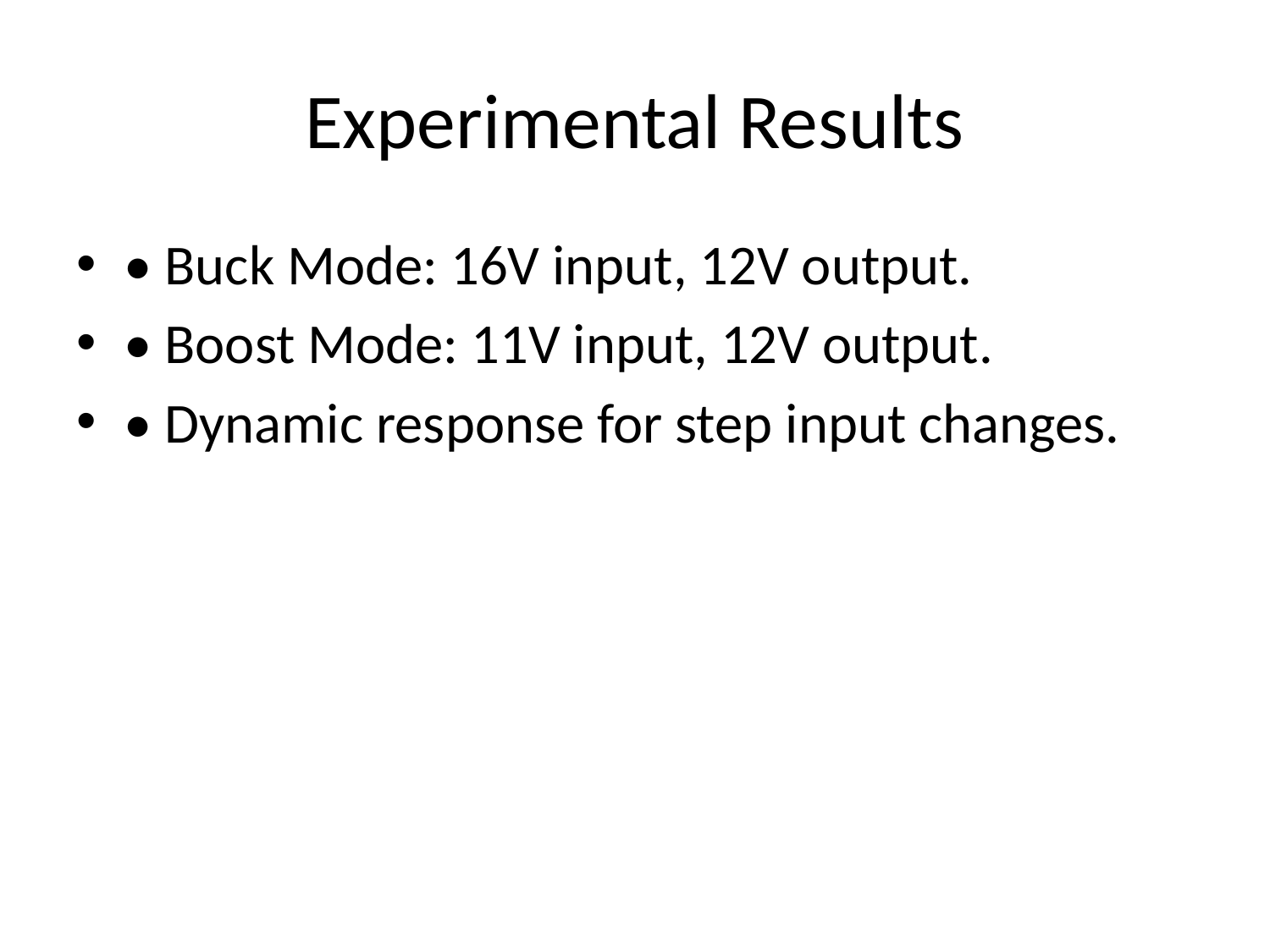

# Experimental Results
• Buck Mode: 16V input, 12V output.
• Boost Mode: 11V input, 12V output.
• Dynamic response for step input changes.